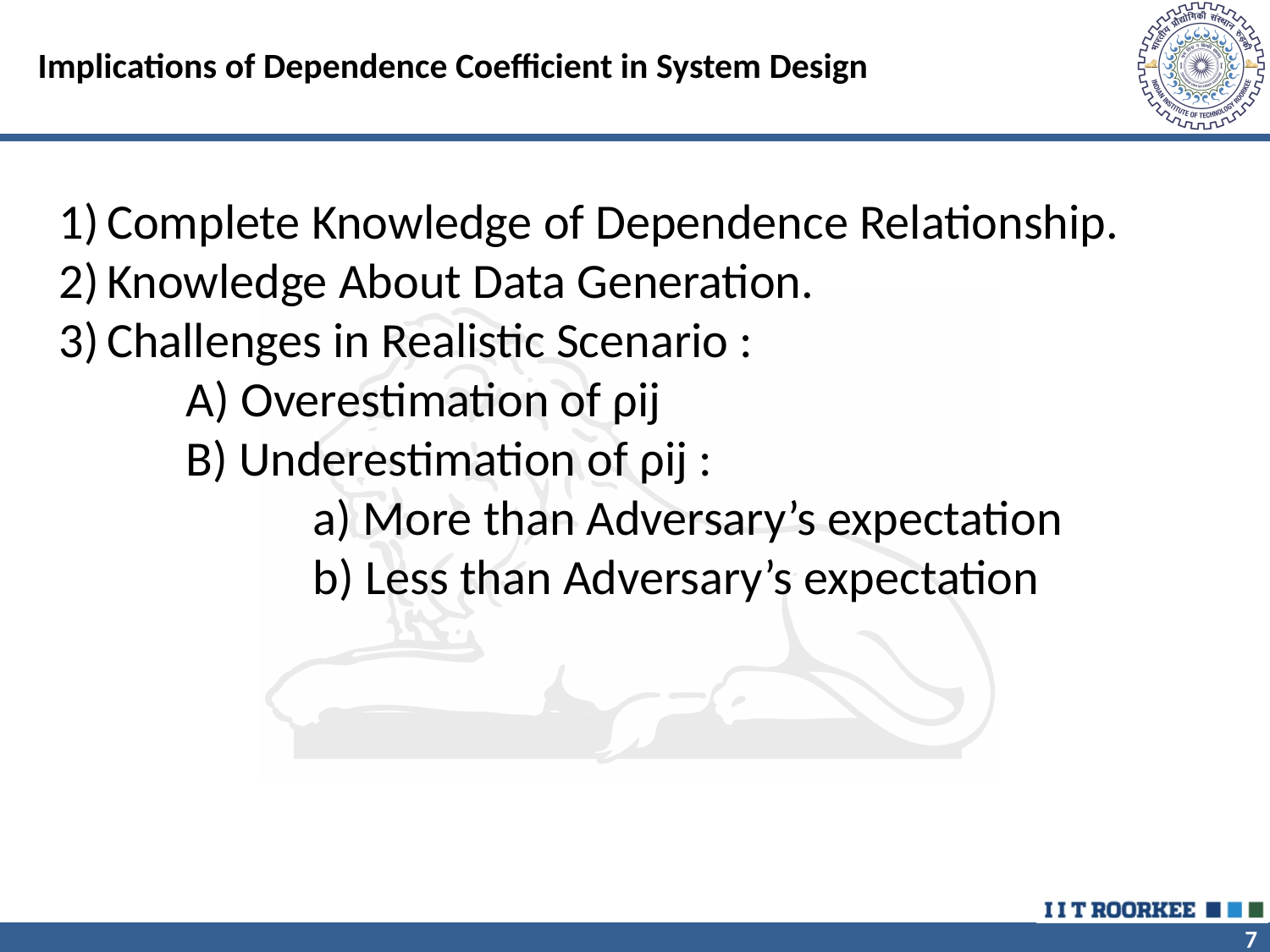

# Implications of Dependence Coefficient in System Design

Complete Knowledge of Dependence Relationship.
Knowledge About Data Generation.
Challenges in Realistic Scenario :
 	A) Overestimation of ρij
 	B) Underestimation of ρij :
		a) More than Adversary’s expectation
		b) Less than Adversary’s expectation